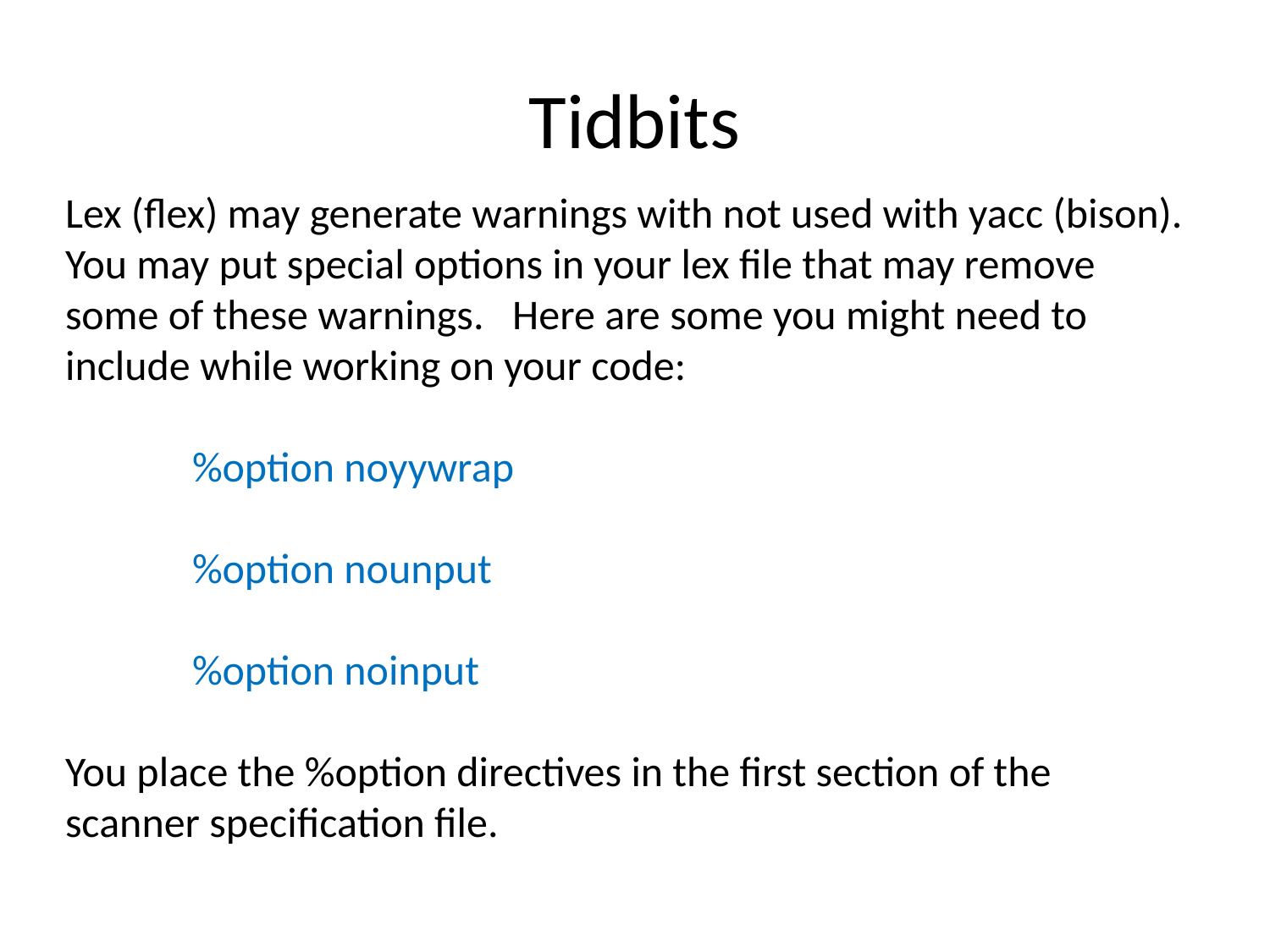

# Tidbits
Lex (flex) may generate warnings with not used with yacc (bison).  You may put special options in your lex file that may remove some of these warnings.   Here are some you might need to include while working on your code:

	%option noyywrap

	%option nounput

	%option noinput

You place the %option directives in the first section of the scanner specification file.